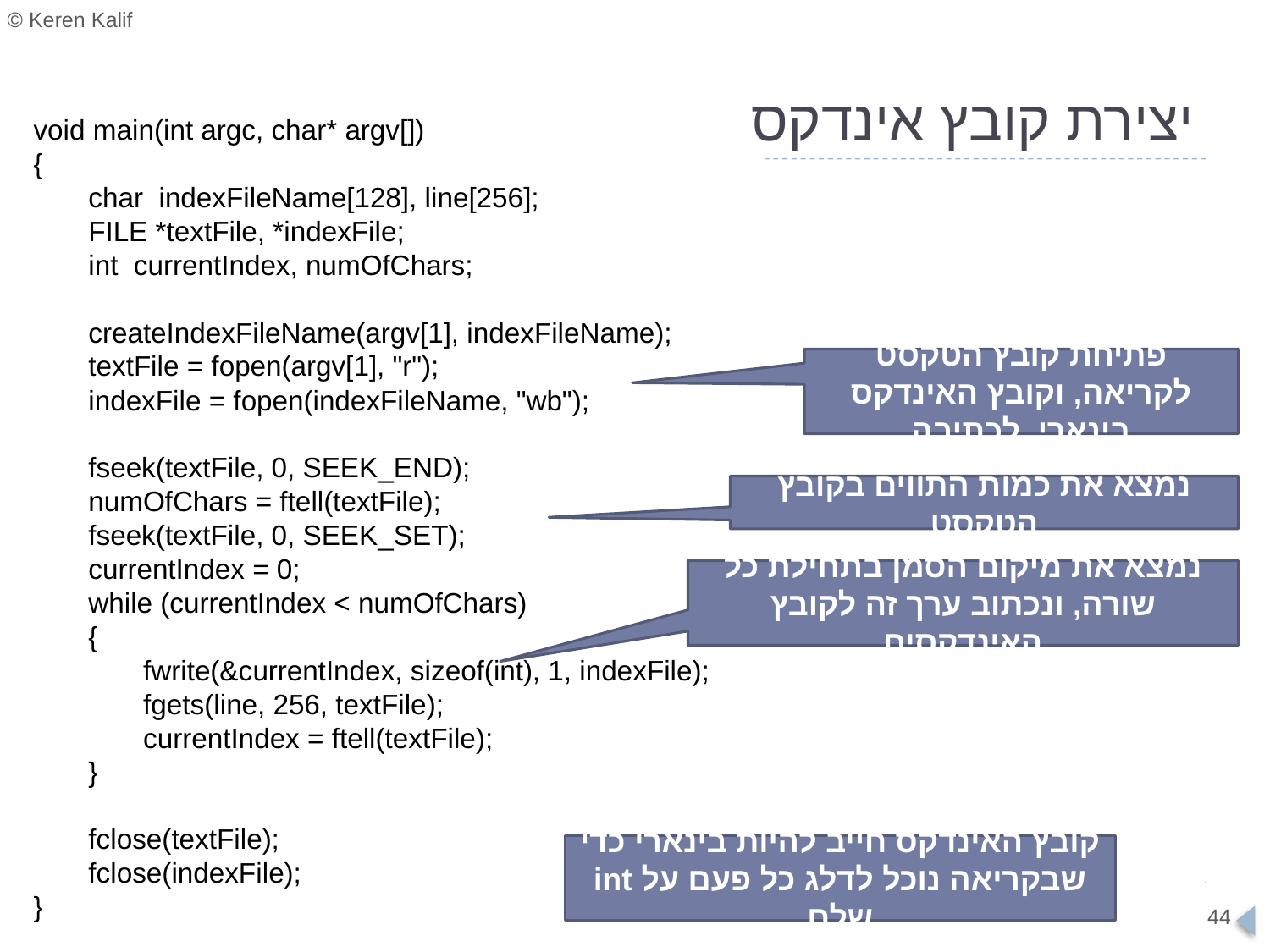

# יצירת קובץ אינדקס
void main(int argc, char* argv[])
{
       char  indexFileName[128], line[256];
       FILE *textFile, *indexFile;
       int  currentIndex, numOfChars;

       createIndexFileName(argv[1], indexFileName);
       textFile = fopen(argv[1], "r");
       indexFile = fopen(indexFileName, "wb");

       fseek(textFile, 0, SEEK_END);
       numOfChars = ftell(textFile);
       fseek(textFile, 0, SEEK_SET);
       currentIndex = 0;
       while (currentIndex < numOfChars)
       {
              fwrite(&currentIndex, sizeof(int), 1, indexFile);
              fgets(line, 256, textFile);
              currentIndex = ftell(textFile);
       }

       fclose(textFile);
       fclose(indexFile);
}

פתיחת קובץ הטקסט לקריאה, וקובץ האינדקס בינארי  לכתיבה
נמצא את כמות התווים בקובץ הטקסט
נמצא את מיקום הסמן בתחילת כל שורה, ונכתוב ערך זה לקובץ האינדקסים
קובץ האינדקס חייב להיות בינארי כדי שבקריאה נוכל לדלג כל פעם על int שלם